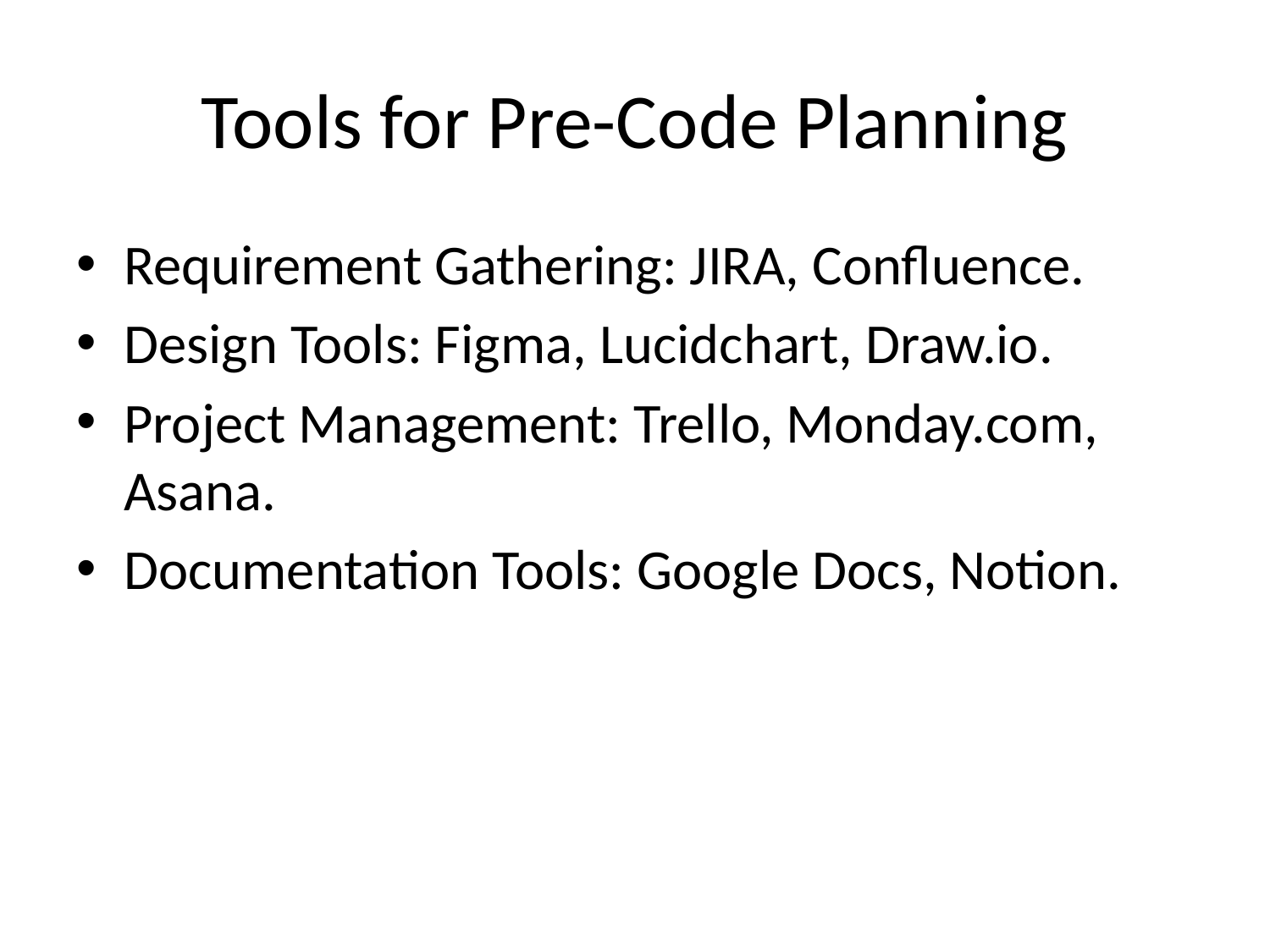

# Tools for Pre-Code Planning
Requirement Gathering: JIRA, Confluence.
Design Tools: Figma, Lucidchart, Draw.io.
Project Management: Trello, Monday.com, Asana.
Documentation Tools: Google Docs, Notion.